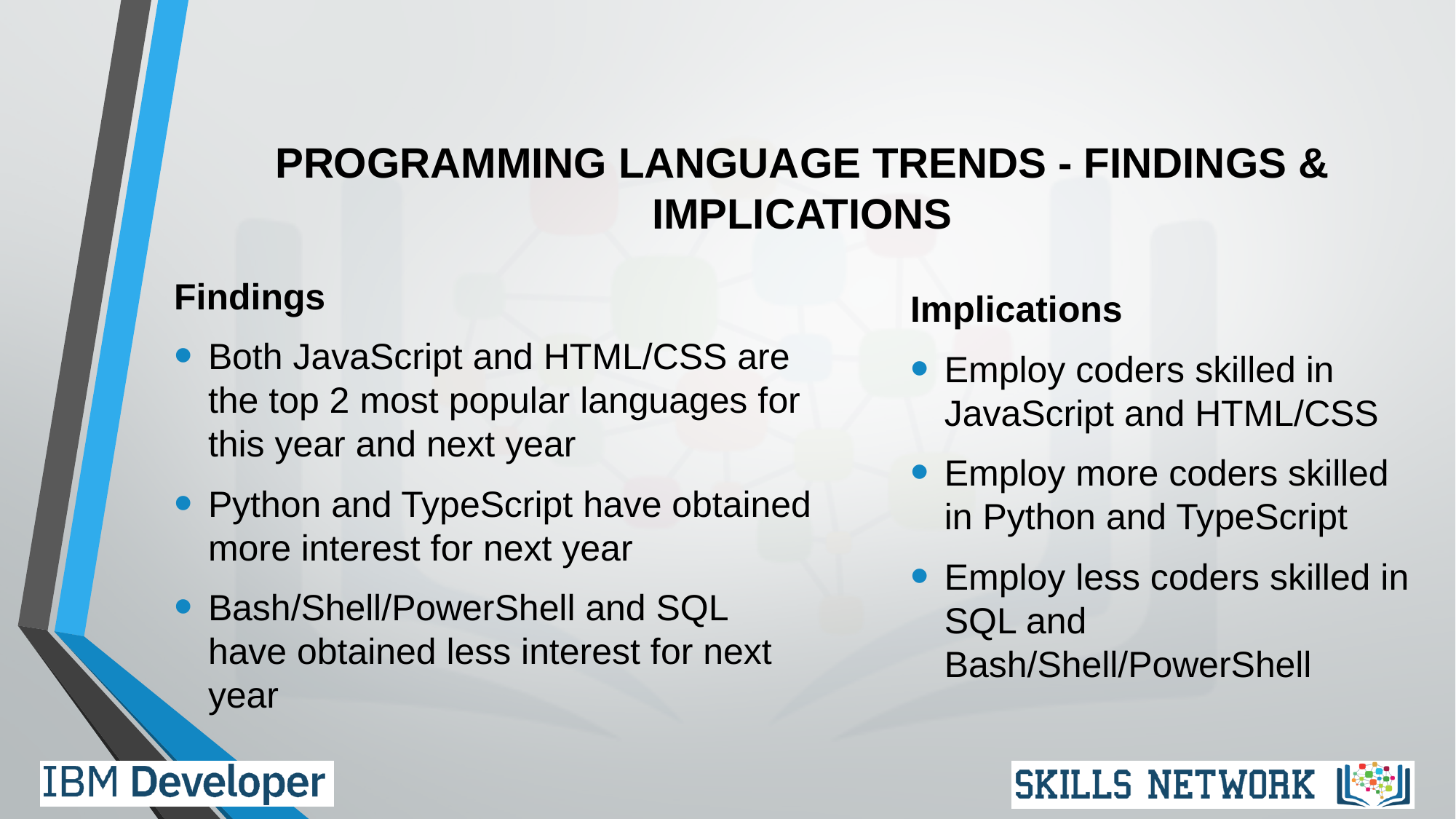

# PROGRAMMING LANGUAGE TRENDS - FINDINGS & IMPLICATIONS
Findings
Both JavaScript and HTML/CSS are the top 2 most popular languages for this year and next year
Python and TypeScript have obtained more interest for next year
Bash/Shell/PowerShell and SQL have obtained less interest for next year
Implications
Employ coders skilled in JavaScript and HTML/CSS
Employ more coders skilled in Python and TypeScript
Employ less coders skilled in SQL and Bash/Shell/PowerShell